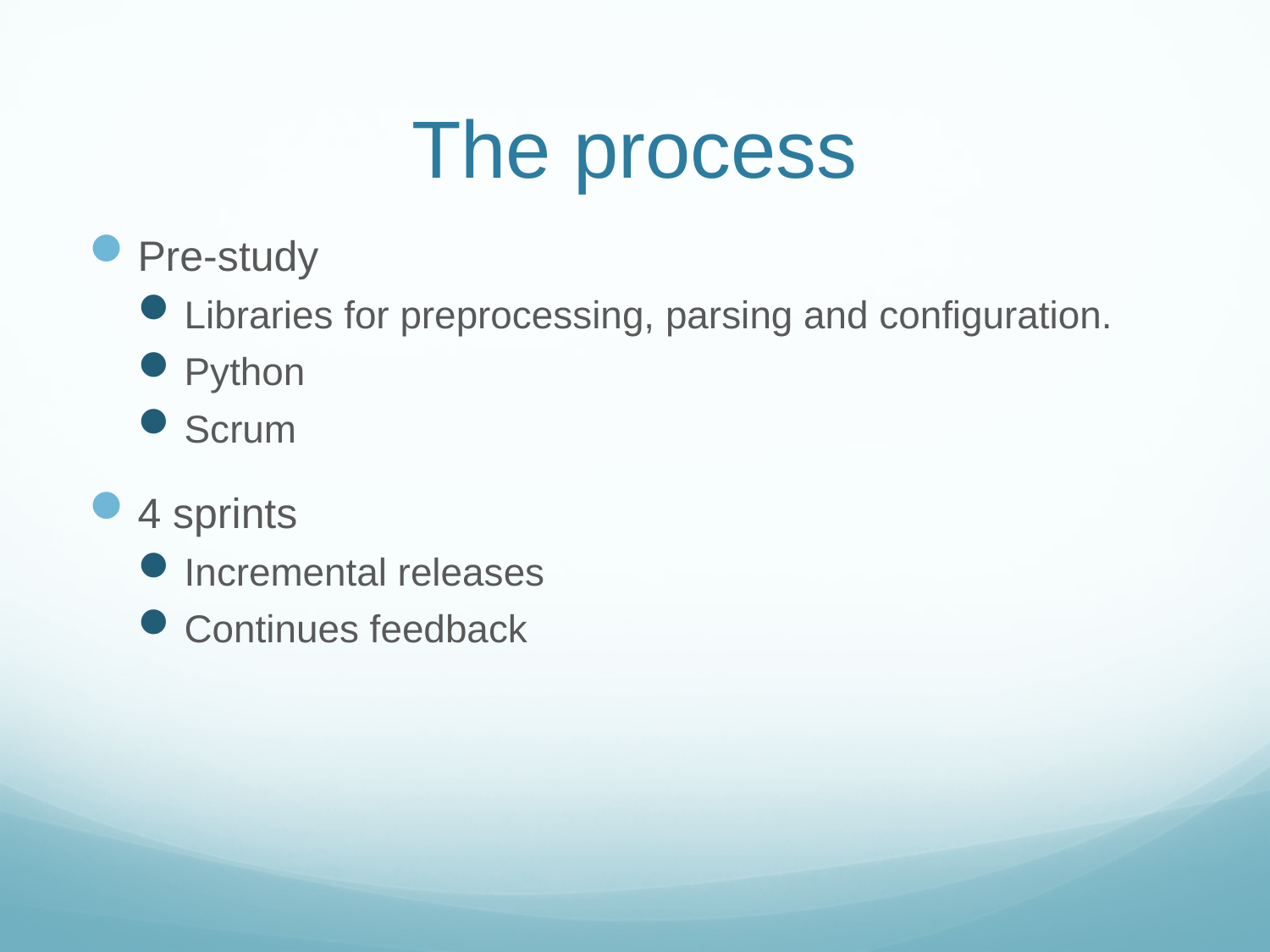

# The process
Pre-study
Libraries for preprocessing, parsing and configuration.
Python
Scrum
4 sprints
Incremental releases
Continues feedback